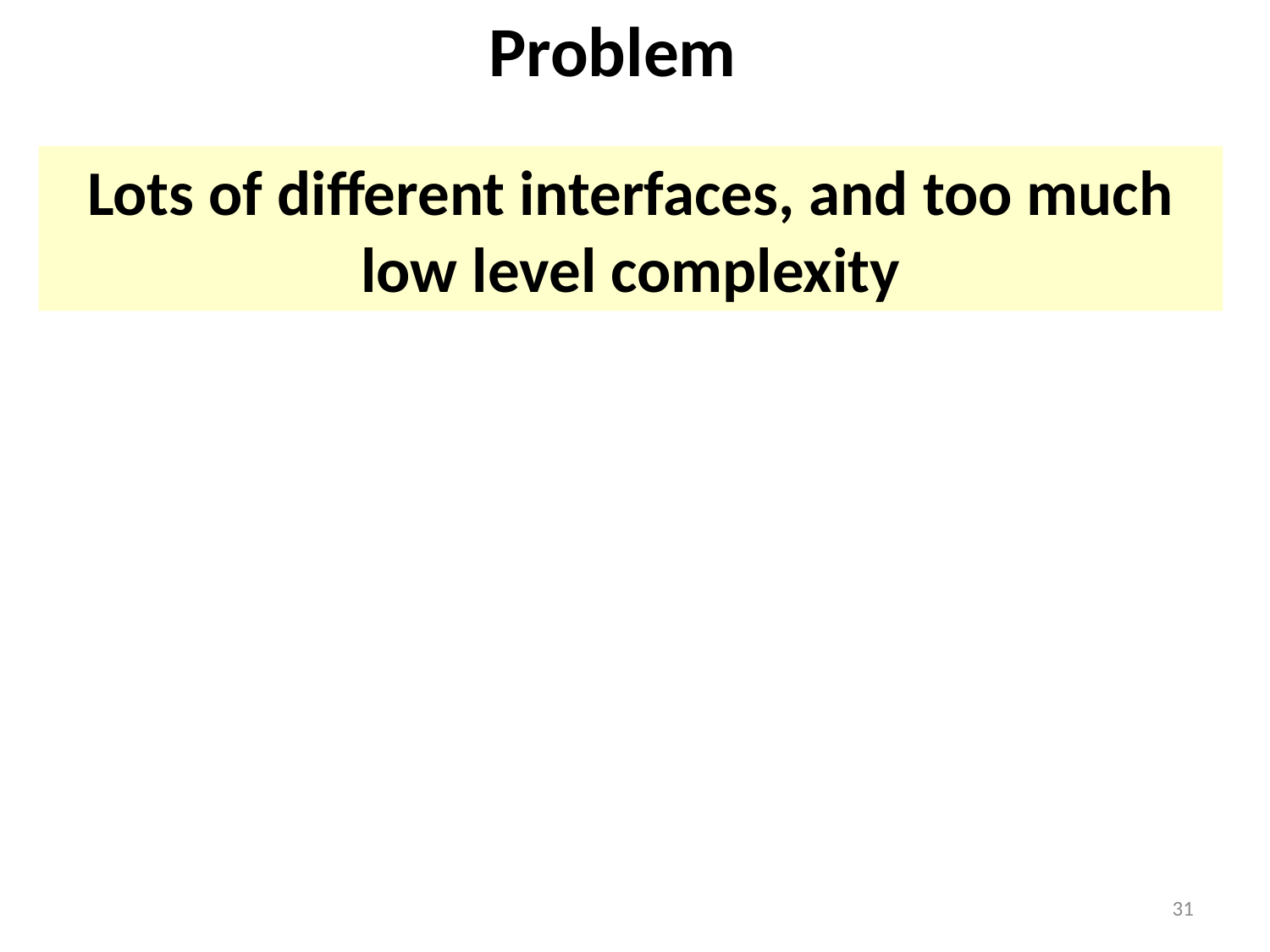

Problem
Lots of different interfaces, and too much low level complexity
31